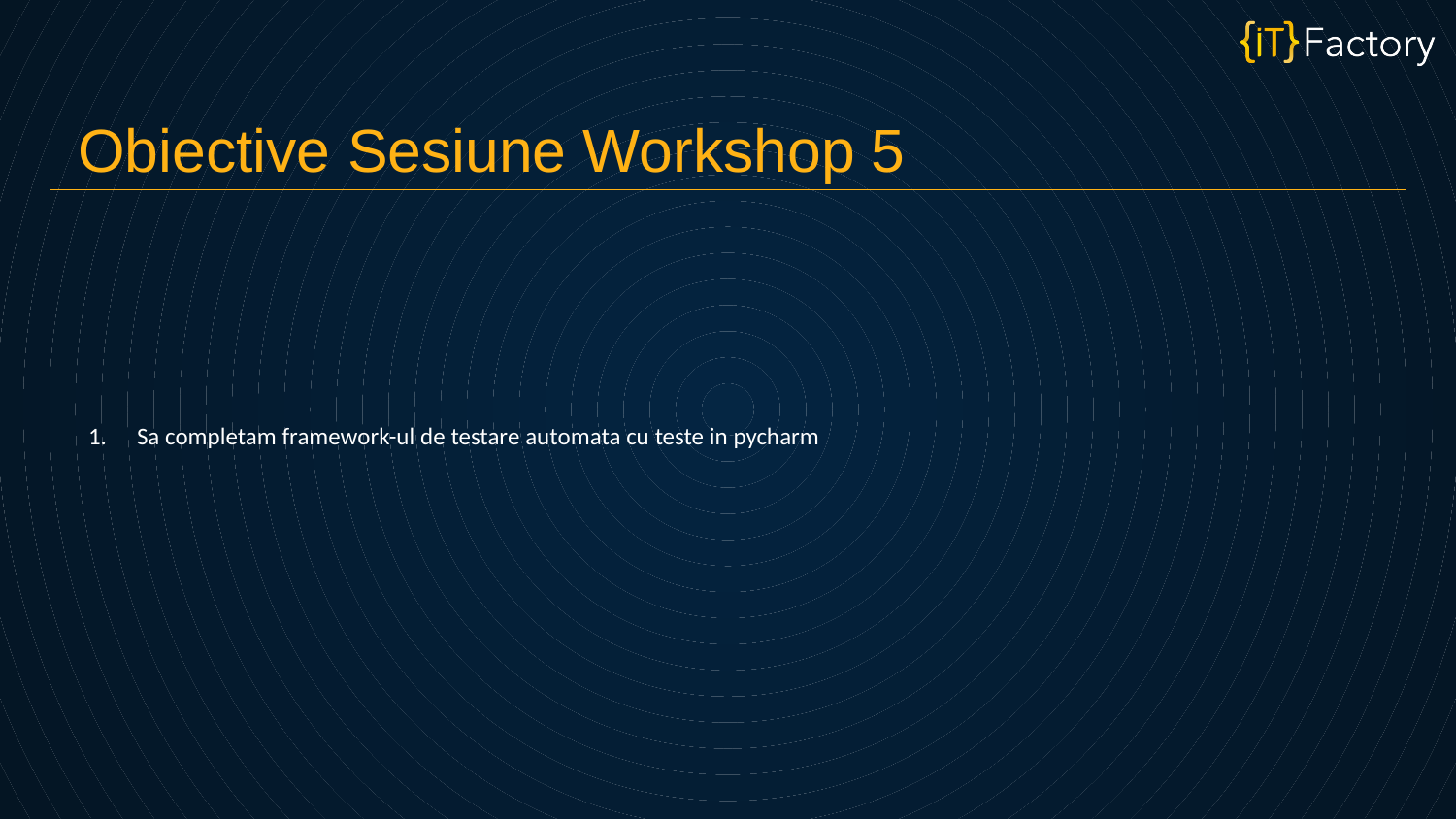

Obiective Sesiune Workshop 5
Sa completam framework-ul de testare automata cu teste in pycharm